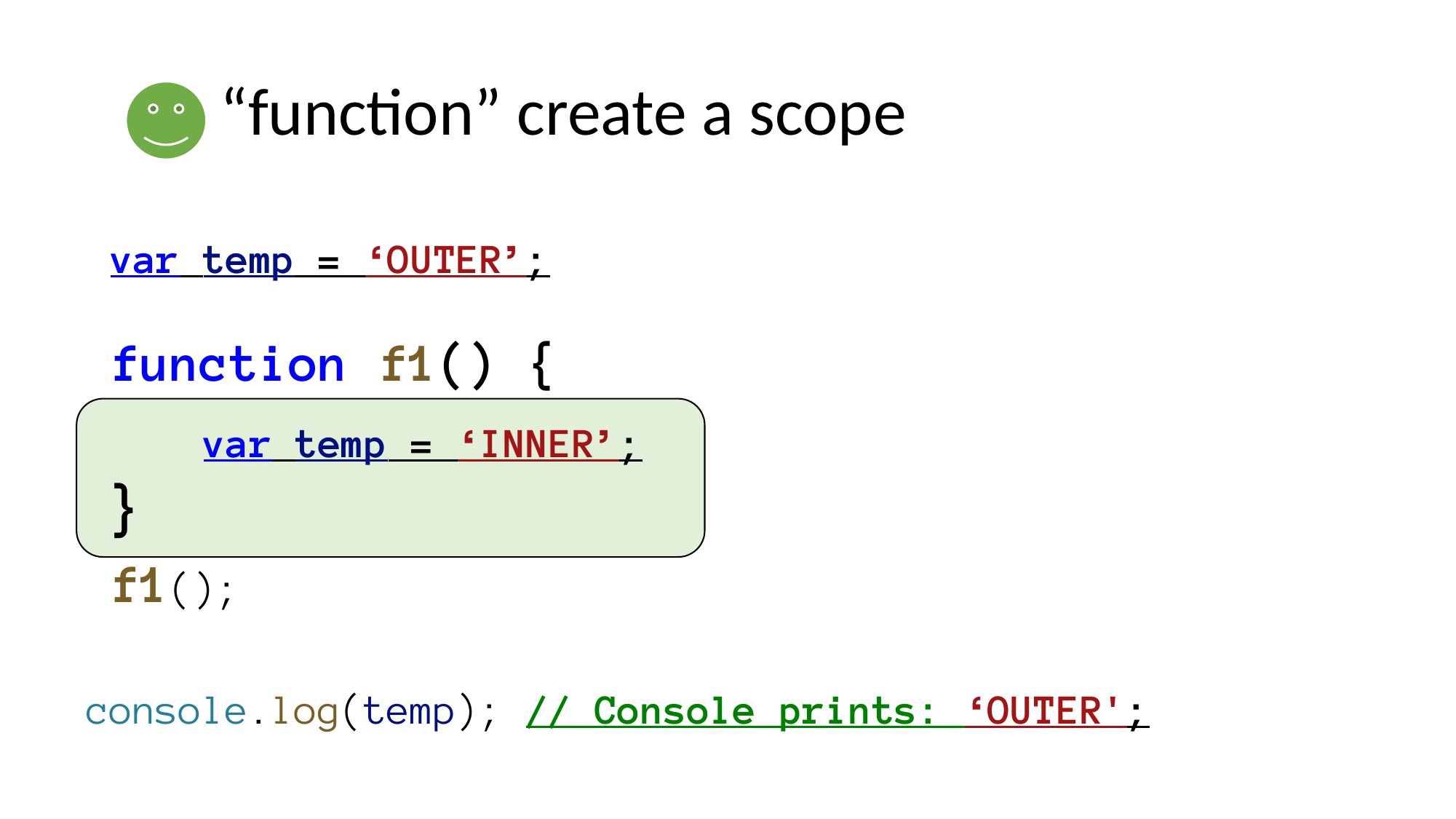

# “function” create a scope

var temp = ‘OUTER’;

function f1() {

    var temp = ‘INNER’;

}

f1();

console.log(temp); // Console prints: ‘OUTER';